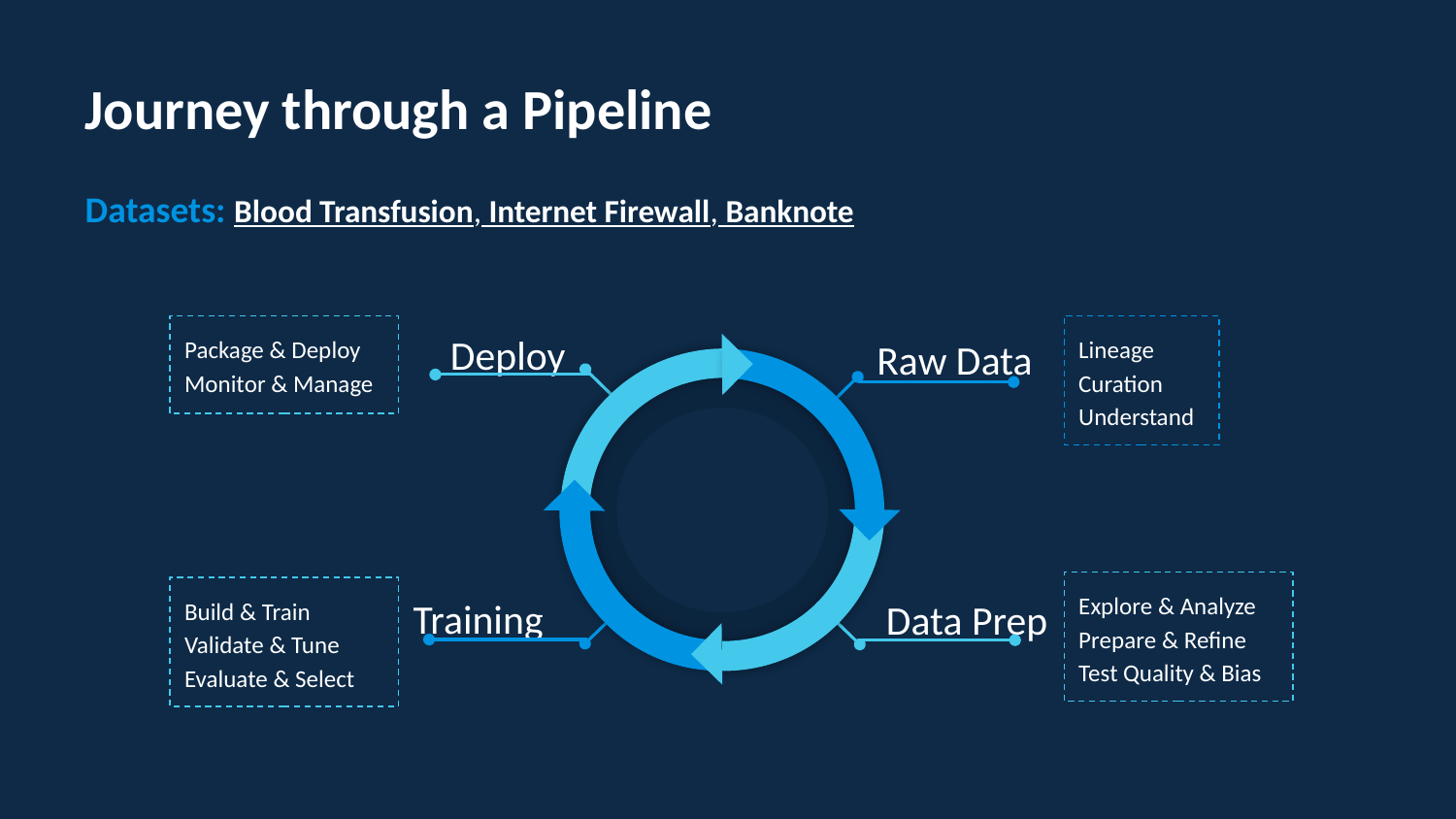

Journey through a Pipeline
Datasets: Blood Transfusion, Internet Firewall, Banknote
Deploy
Raw Data
Package & Deploy
Monitor & Manage
Lineage
Curation
Understand

Explore & Analyze
Prepare & Refine
Test Quality & Bias
Training

Data Prep
Build & Train
Validate & Tune
Evaluate & Select